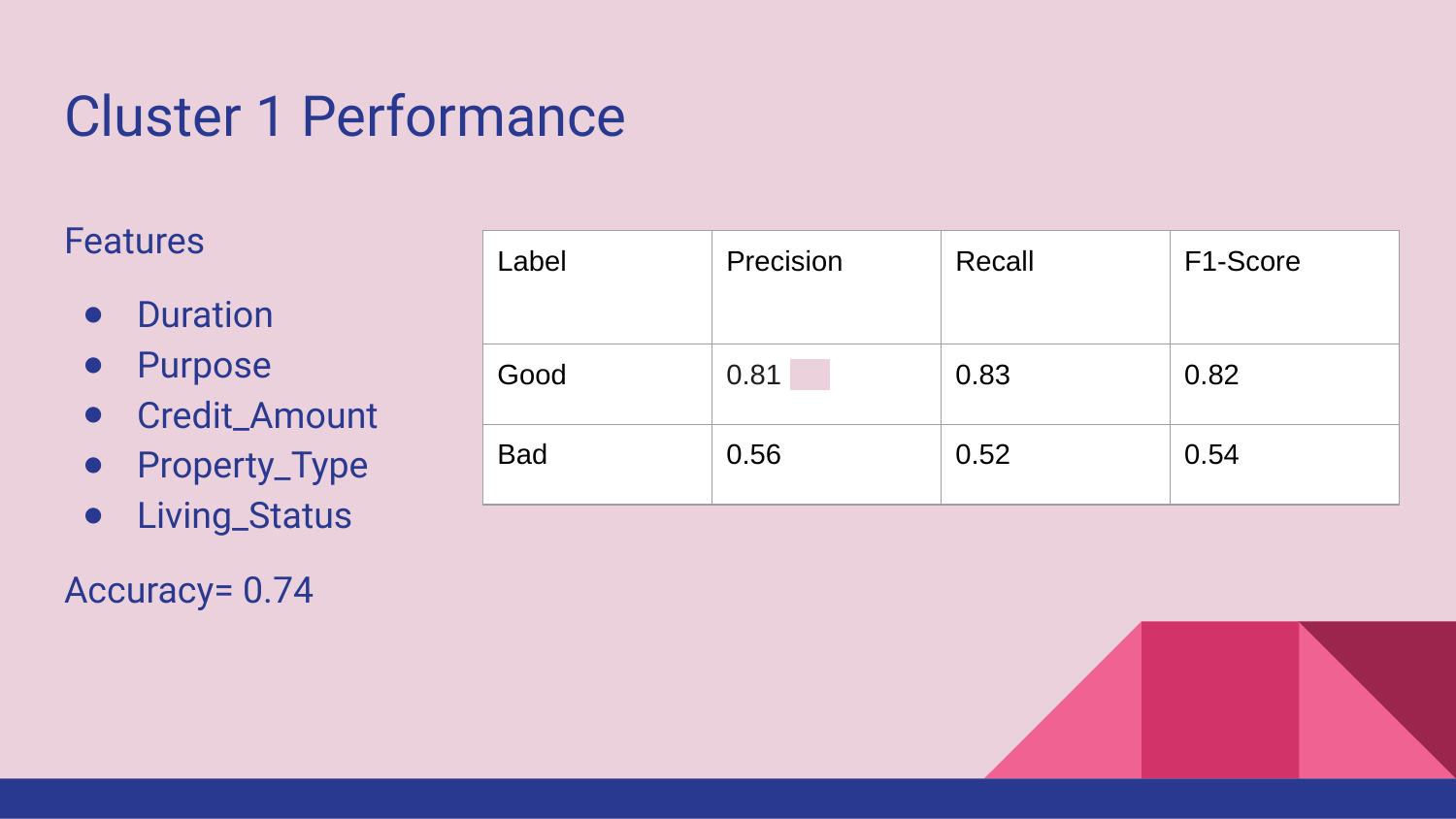

# Cluster 1 Performance
Features
Duration
Purpose
Credit_Amount
Property_Type
Living_Status
Accuracy= 0.74
| Label | Precision | Recall | F1-Score |
| --- | --- | --- | --- |
| Good | 0.81 | 0.83 | 0.82 |
| Bad | 0.56 | 0.52 | 0.54 |